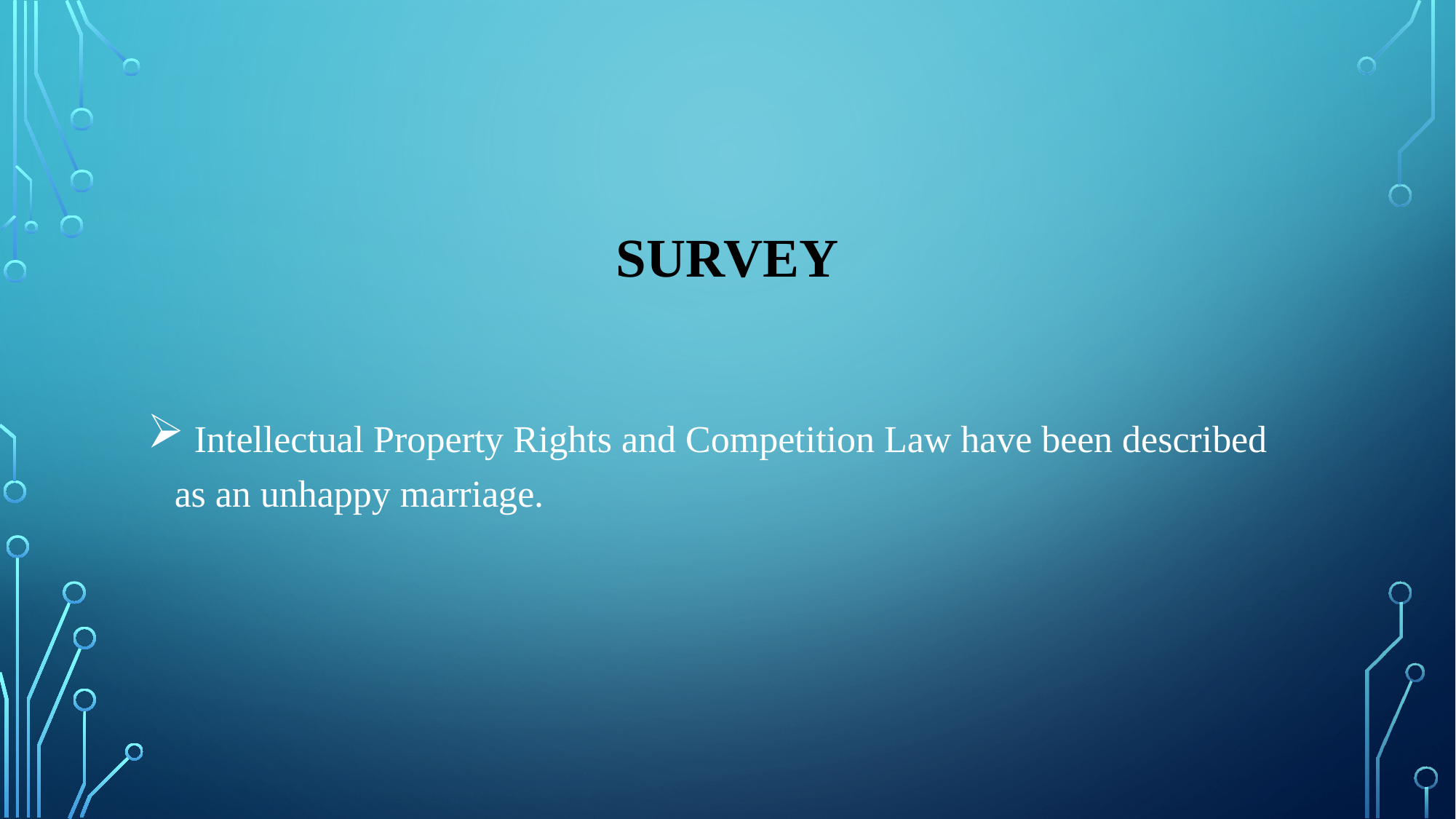

# SURVEY
 Intellectual Property Rights and Competition Law have been described  as an unhappy marriage.